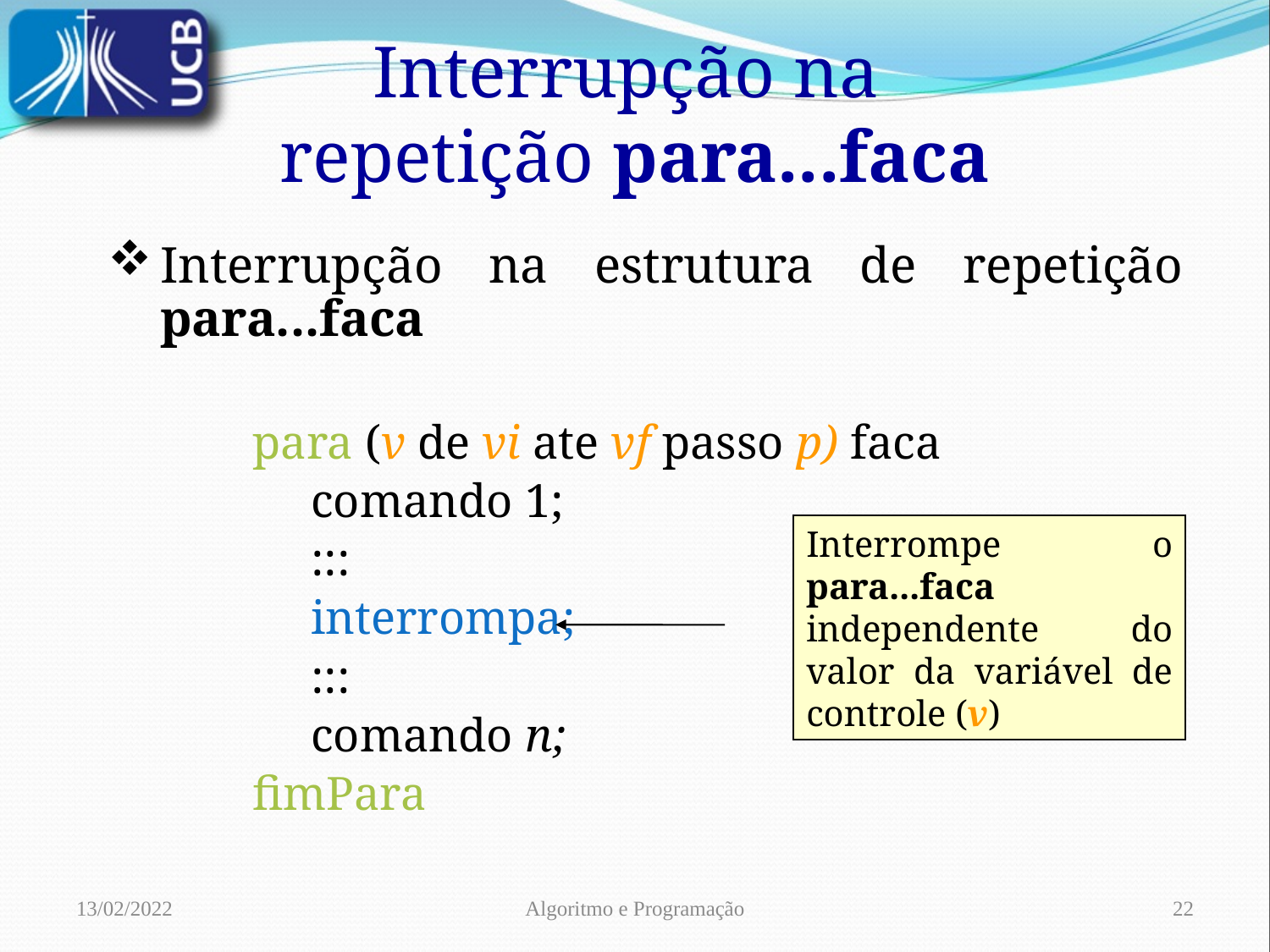

Interrupção na
repetição para...faca
Interrupção na estrutura de repetição para...faca

para (v de vi ate vf passo p) faca
comando 1;
:::
interrompa;
:::
comando n;
fimPara
Interrompe o para...faca independente do valor da variável de controle (v)

13/02/2022
Algoritmo e Programação
22